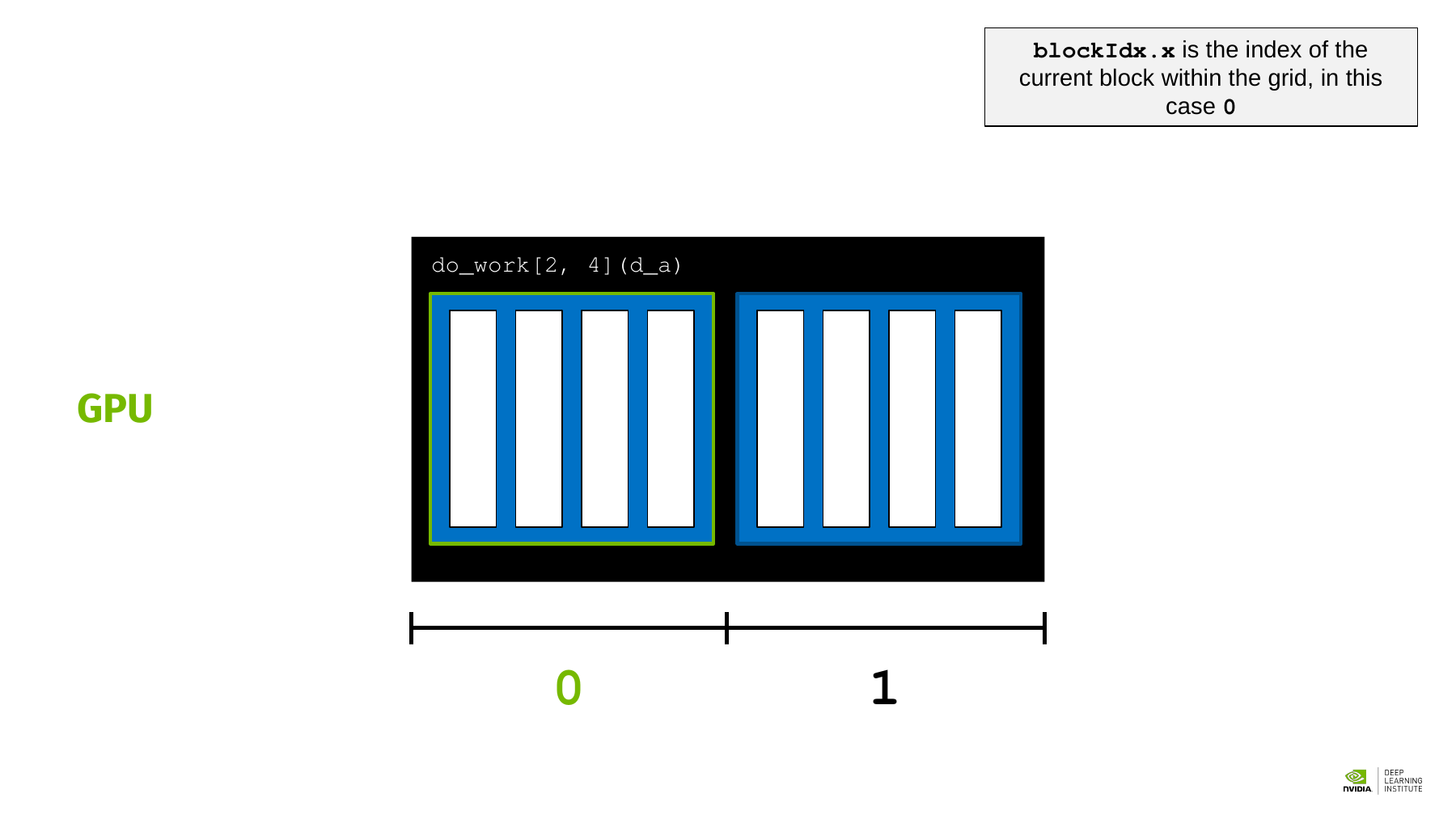

blockIdx.x is the index of the current block within the grid, in this case 0

do_work[2, 4](d_a)

GPU
0
1